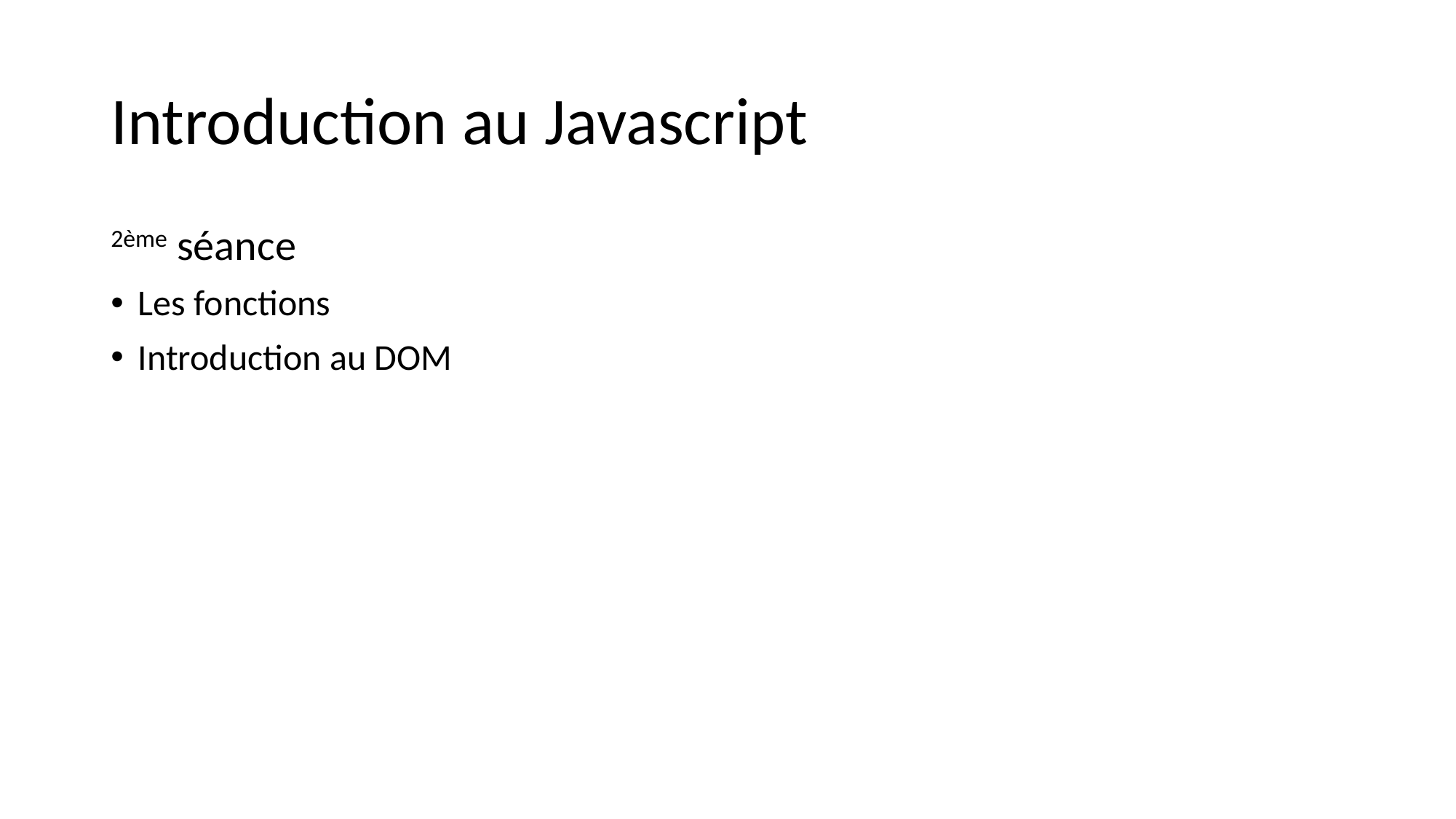

# Introduction au Javascript
2ème séance
Les fonctions
Introduction au DOM